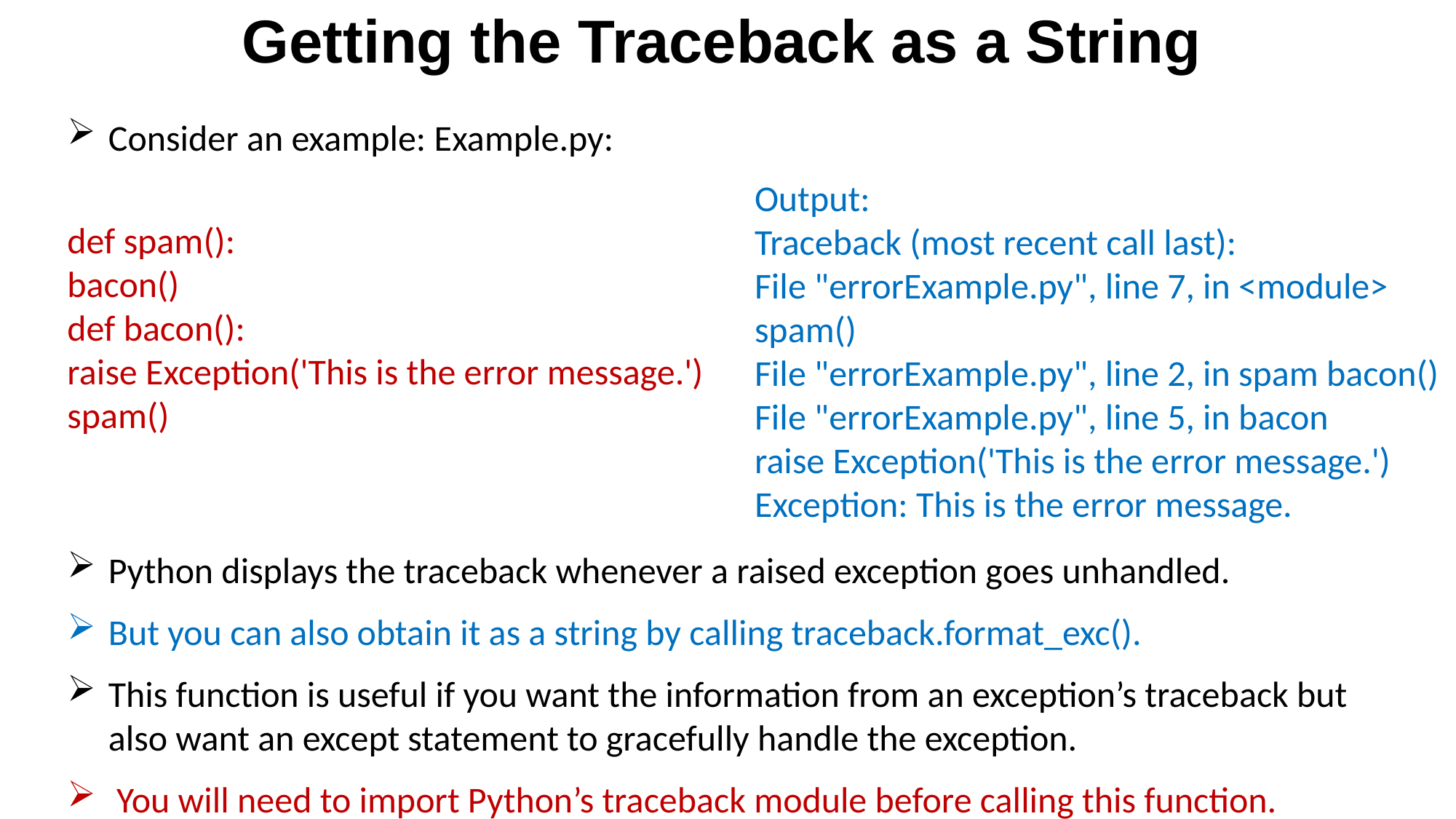

# Getting the Traceback as a String
Consider an example: Example.py:

Python displays the traceback whenever a raised exception goes unhandled.
But you can also obtain it as a string by calling traceback.format_exc().
This function is useful if you want the information from an exception’s traceback but also want an except statement to gracefully handle the exception.
 You will need to import Python’s traceback module before calling this function.
Output:
Traceback (most recent call last):
File "errorExample.py", line 7, in <module>
spam()
File "errorExample.py", line 2, in spam bacon()
File "errorExample.py", line 5, in bacon
raise Exception('This is the error message.')
Exception: This is the error message.
def spam():
bacon()
def bacon():
raise Exception('This is the error message.')
spam()